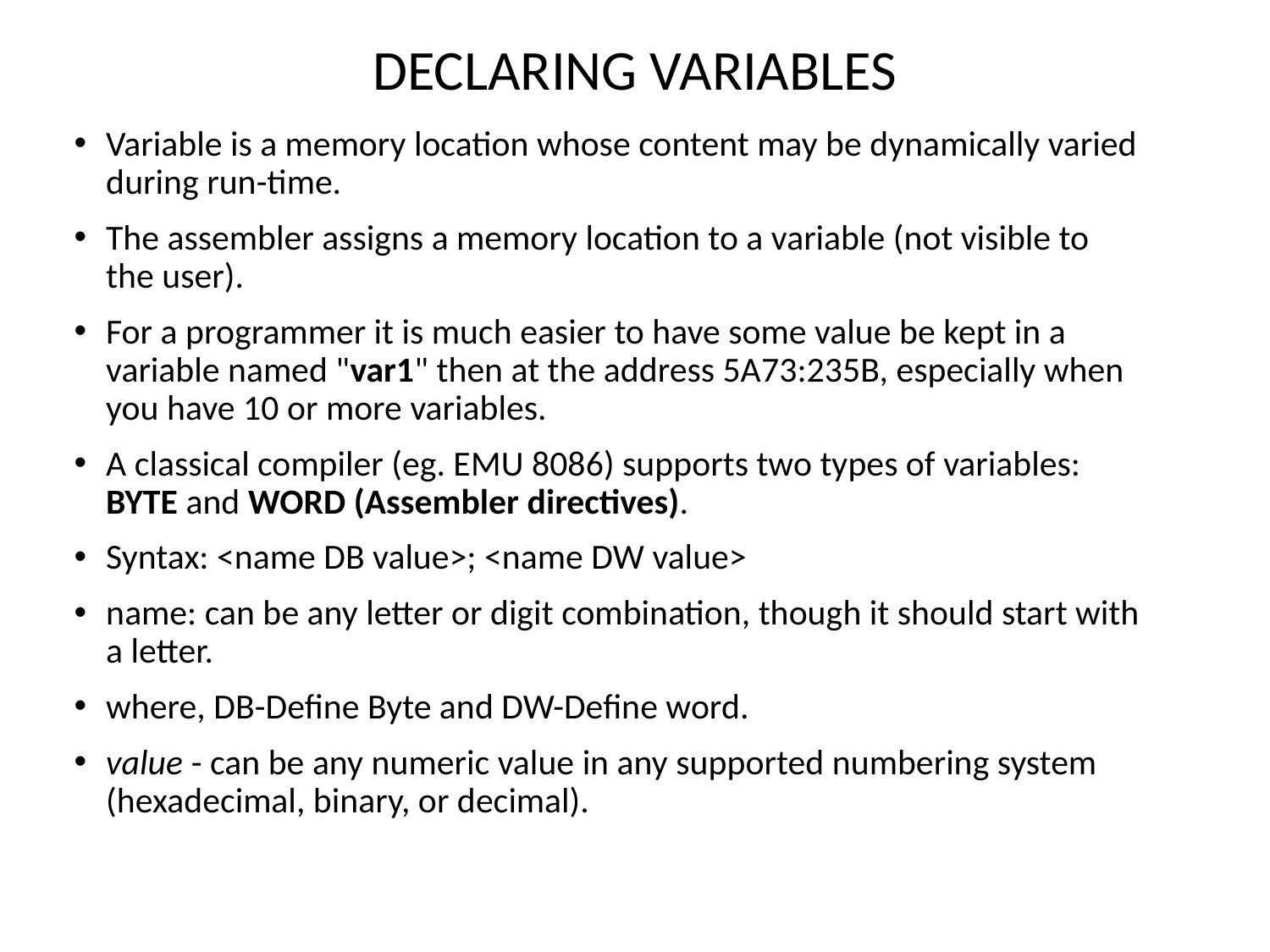

# Declaring Variables
Variable is a memory location whose content may be dynamically varied during run-time.
The assembler assigns a memory location to a variable (not visible to the user).
For a programmer it is much easier to have some value be kept in a variable named "var1" then at the address 5A73:235B, especially when you have 10 or more variables.
A classical compiler (eg. EMU 8086) supports two types of variables: BYTE and WORD (Assembler directives).
Syntax: <name DB value>; <name DW value>
name: can be any letter or digit combination, though it should start with a letter.
where, DB-Define Byte and DW-Define word.
value - can be any numeric value in any supported numbering system (hexadecimal, binary, or decimal).